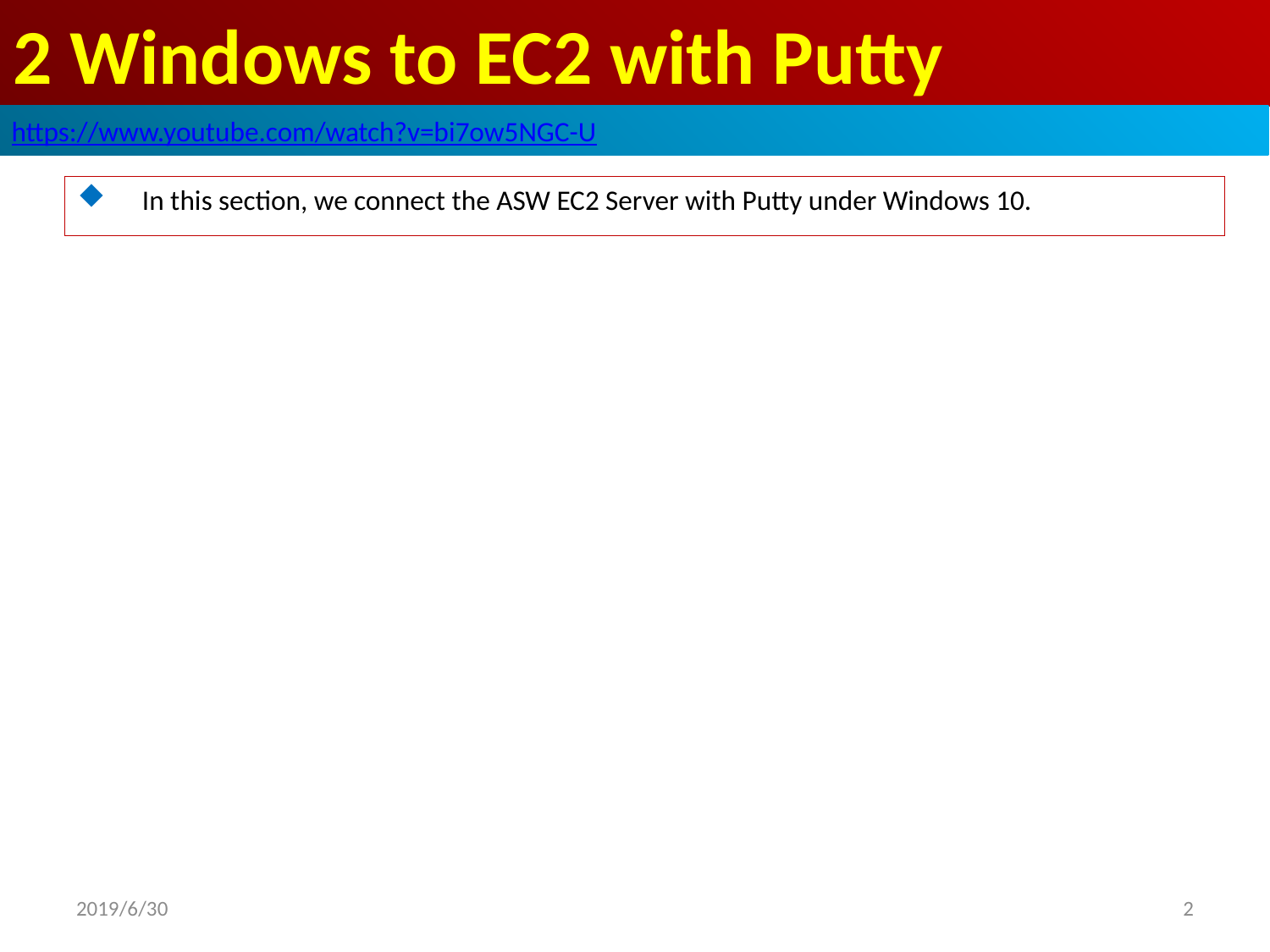

# 2 Windows to EC2 with Putty
https://www.youtube.com/watch?v=bi7ow5NGC-U
In this section, we connect the ASW EC2 Server with Putty under Windows 10.
2
2019/6/30